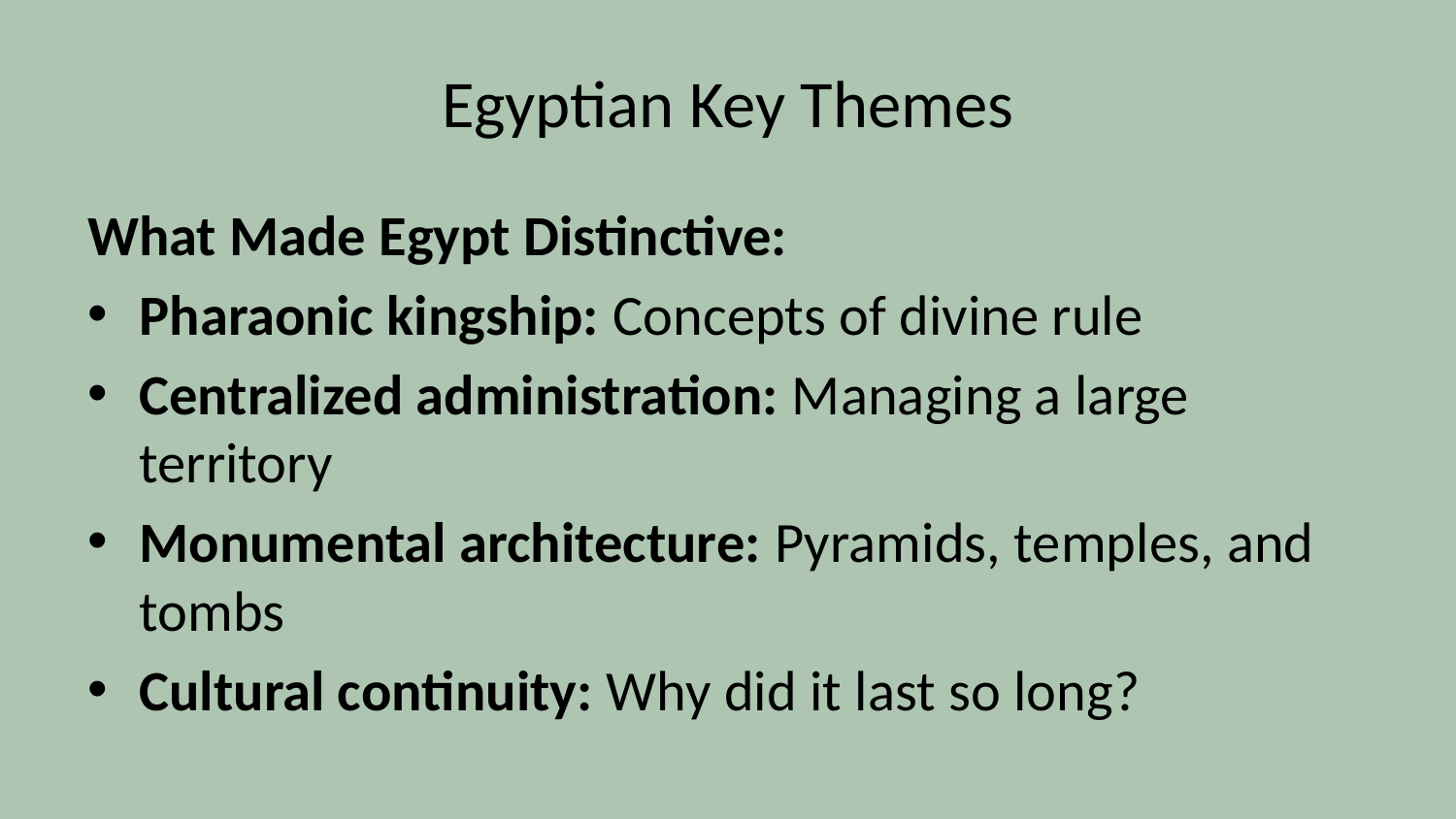

# Egyptian Key Themes
What Made Egypt Distinctive:
Pharaonic kingship: Concepts of divine rule
Centralized administration: Managing a large territory
Monumental architecture: Pyramids, temples, and tombs
Cultural continuity: Why did it last so long?